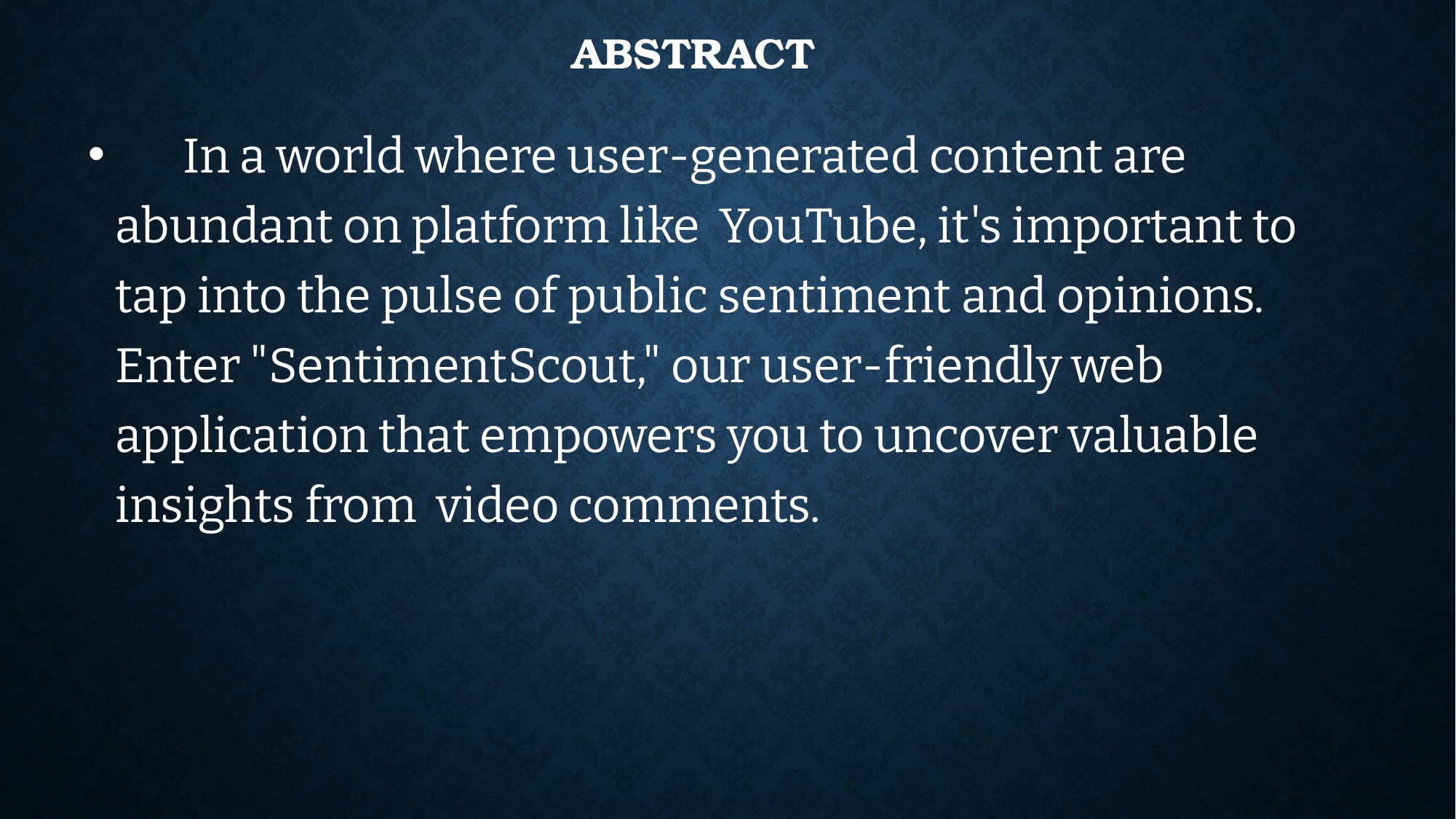

# Abstract
       In a world where user-generated content are abundant on platform like  YouTube, it's important to tap into the pulse of public sentiment and opinions. Enter "SentimentScout," our user-friendly web application that empowers you to uncover valuable insights from  video comments.